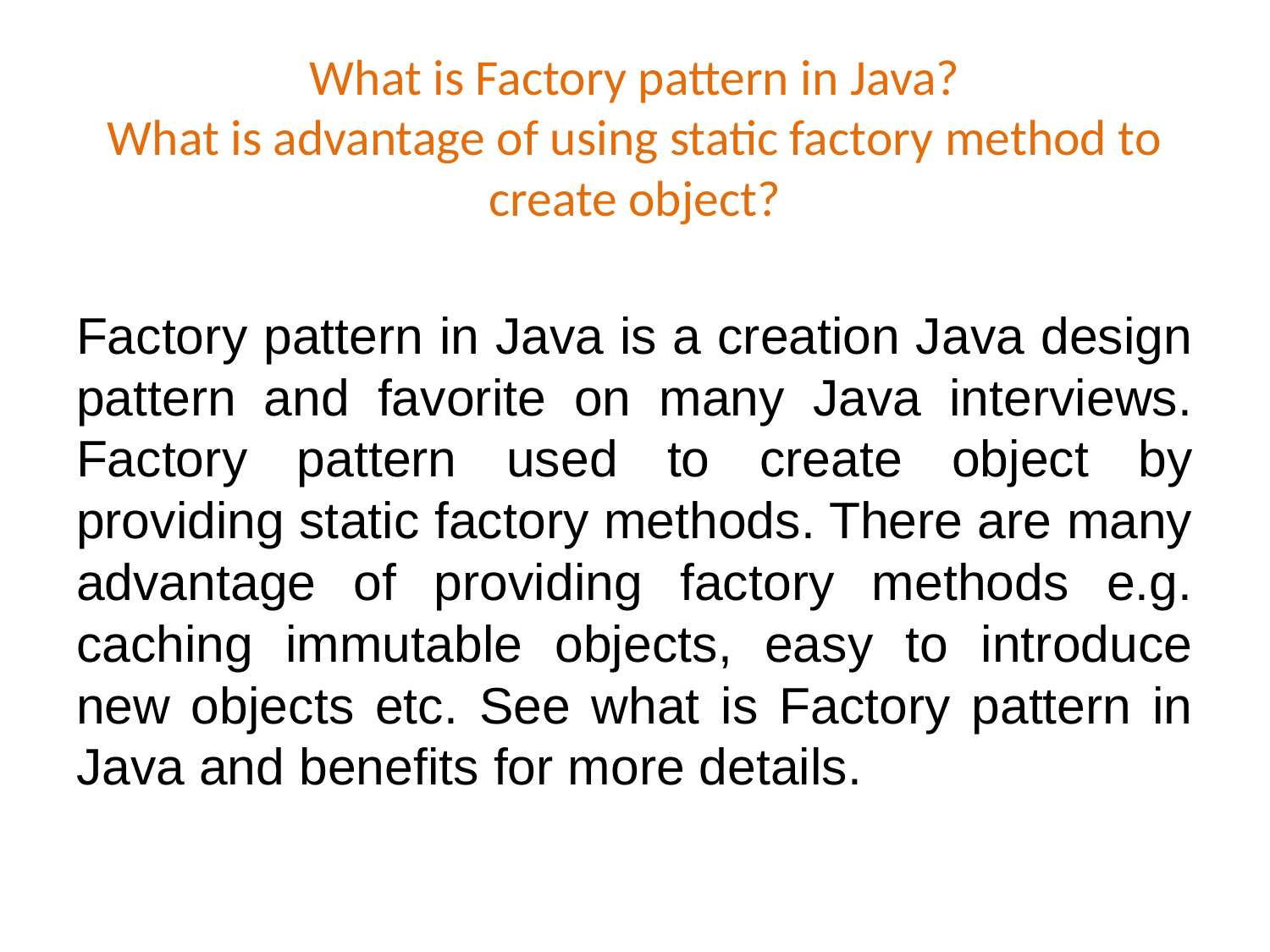

# What is Factory pattern in Java? What is advantage of using static factory method to create object?
Factory pattern in Java is a creation Java design pattern and favorite on many Java interviews. Factory pattern used to create object by providing static factory methods. There are many advantage of providing factory methods e.g. caching immutable objects, easy to introduce new objects etc. See what is Factory pattern in Java and benefits for more details.